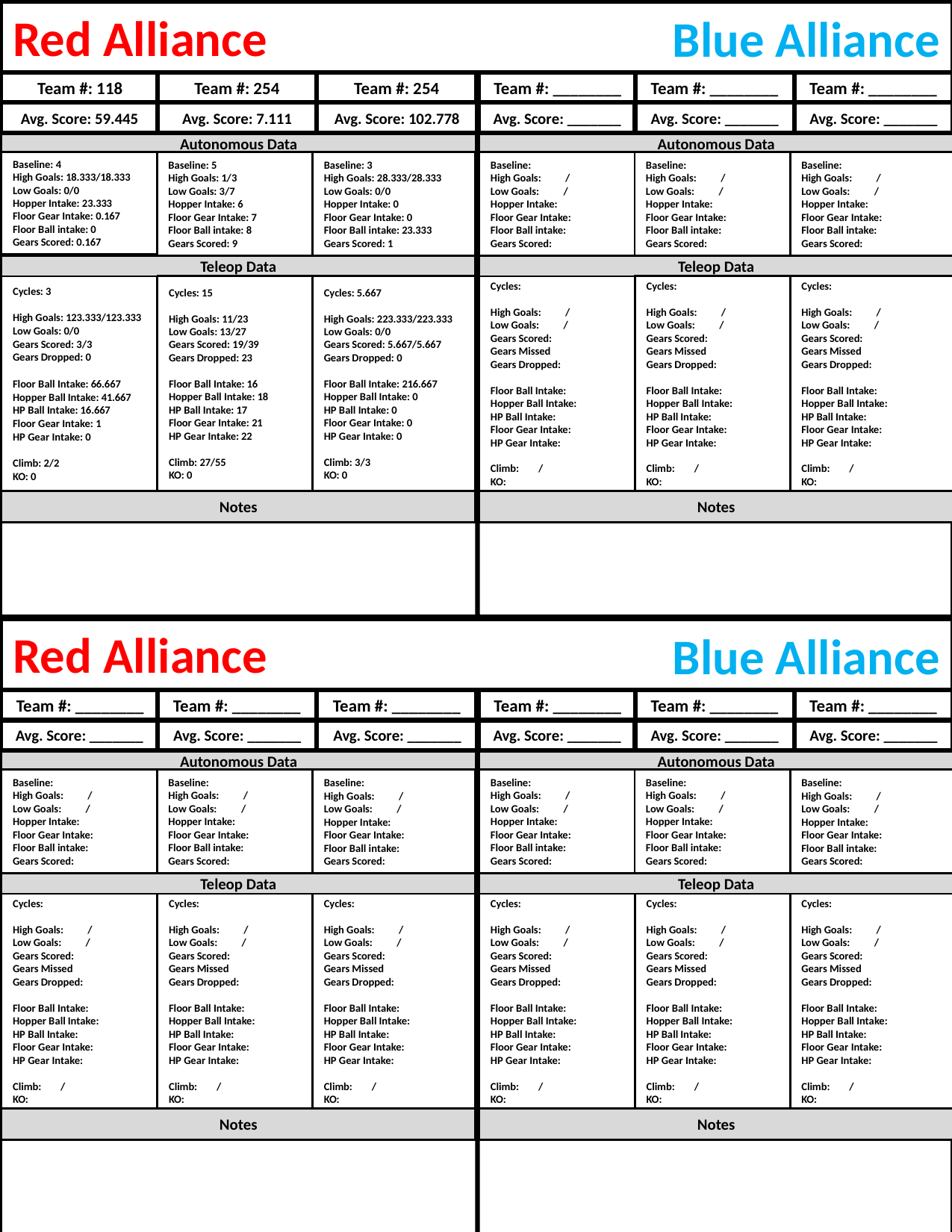

Red Alliance
Blue Alliance

Team #: ________
Team #: ________
Team #: 254
Team #: 254
Team #: ________
Team #: 118
Avg. Score: _______
Avg. Score: _______
Avg. Score: _______
Avg. Score: 59.445
Avg. Score: 7.111
Avg. Score: 102.778
Autonomous Data
Autonomous Data
Baseline: 4
High Goals: 18.333/18.333
Low Goals: 0/0
Hopper Intake: 23.333
Floor Gear Intake: 0.167
Floor Ball intake: 0
Gears Scored: 0.167
Baseline:
High Goals:          /
Low Goals:          /
Hopper Intake:
Floor Gear Intake:
Floor Ball intake:
Gears Scored:
Baseline:
High Goals:          /
Low Goals:          /
Hopper Intake:
Floor Gear Intake:
Floor Ball intake:
Gears Scored:
Baseline: 5
High Goals: 1/3
Low Goals: 3/7
Hopper Intake: 6
Floor Gear Intake: 7
Floor Ball intake: 8
Gears Scored: 9
Baseline:
High Goals:          /
Low Goals:          /
Hopper Intake:
Floor Gear Intake:
Floor Ball intake:
Gears Scored:
Baseline: 3
High Goals: 28.333/28.333
Low Goals: 0/0
Hopper Intake: 0
Floor Gear Intake: 0
Floor Ball intake: 23.333
Gears Scored: 1
Teleop Data
Teleop Data
Cycles:

High Goals:          /
Low Goals:          /
Gears Scored:
Gears Missed
Gears Dropped:

Floor Ball Intake:
Hopper Ball Intake:
HP Ball Intake:
Floor Gear Intake:
HP Gear Intake:

Climb:        /
KO:
Cycles:

High Goals:          /
Low Goals:          /
Gears Scored:
Gears Missed
Gears Dropped:

Floor Ball Intake:
Hopper Ball Intake:
HP Ball Intake:
Floor Gear Intake:
HP Gear Intake:

Climb:        /
KO:
Cycles:

High Goals:          /
Low Goals:          /
Gears Scored:
Gears Missed
Gears Dropped:

Floor Ball Intake:
Hopper Ball Intake:
HP Ball Intake:
Floor Gear Intake:
HP Gear Intake:

Climb:        /
KO:
Cycles: 15

High Goals: 11/23
Low Goals: 13/27
Gears Scored: 19/39
Gears Dropped: 23

Floor Ball Intake: 16
Hopper Ball Intake: 18
HP Ball Intake: 17
Floor Gear Intake: 21
HP Gear Intake: 22

Climb: 27/55
KO: 0
Cycles: 5.667

High Goals: 223.333/223.333
Low Goals: 0/0
Gears Scored: 5.667/5.667
Gears Dropped: 0

Floor Ball Intake: 216.667
Hopper Ball Intake: 0
HP Ball Intake: 0
Floor Gear Intake: 0
HP Gear Intake: 0

Climb: 3/3
KO: 0
Cycles: 3

High Goals: 123.333/123.333
Low Goals: 0/0
Gears Scored: 3/3
Gears Dropped: 0

Floor Ball Intake: 66.667
Hopper Ball Intake: 41.667
HP Ball Intake: 16.667
Floor Gear Intake: 1
HP Gear Intake: 0

Climb: 2/2
KO: 0
Notes
Notes

Red Alliance
Blue Alliance

Team #: ________
Team #: ________
Team #: ________
Team #: ________
Team #: ________
Team #: ________
Avg. Score: _______
Avg. Score: _______
Avg. Score: _______
Avg. Score: _______
Avg. Score: _______
Avg. Score: _______
Autonomous Data
Autonomous Data
Baseline:
High Goals:          /
Low Goals:          /
Hopper Intake:
Floor Gear Intake:
Floor Ball intake:
Gears Scored:
Baseline:
High Goals:          /
Low Goals:          /
Hopper Intake:
Floor Gear Intake:
Floor Ball intake:
Gears Scored:
Baseline:
High Goals:          /
Low Goals:          /
Hopper Intake:
Floor Gear Intake:
Floor Ball intake:
Gears Scored:
Baseline:
High Goals:          /
Low Goals:          /
Hopper Intake:
Floor Gear Intake:
Floor Ball intake:
Gears Scored:
Baseline:
High Goals:          /
Low Goals:          /
Hopper Intake:
Floor Gear Intake:
Floor Ball intake:
Gears Scored:
Baseline:
High Goals:          /
Low Goals:          /
Hopper Intake:
Floor Gear Intake:
Floor Ball intake:
Gears Scored:
Teleop Data
Teleop Data
Cycles:

High Goals:          /
Low Goals:          /
Gears Scored:
Gears Missed
Gears Dropped:

Floor Ball Intake:
Hopper Ball Intake:
HP Ball Intake:
Floor Gear Intake:
HP Gear Intake:

Climb:        /
KO:
Cycles:

High Goals:          /
Low Goals:          /
Gears Scored:
Gears Missed
Gears Dropped:

Floor Ball Intake:
Hopper Ball Intake:
HP Ball Intake:
Floor Gear Intake:
HP Gear Intake:

Climb:        /
KO:
Cycles:

High Goals:          /
Low Goals:          /
Gears Scored:
Gears Missed
Gears Dropped:

Floor Ball Intake:
Hopper Ball Intake:
HP Ball Intake:
Floor Gear Intake:
HP Gear Intake:

Climb:        /
KO:
Cycles:

High Goals:          /
Low Goals:          /
Gears Scored:
Gears Missed
Gears Dropped:

Floor Ball Intake:
Hopper Ball Intake:
HP Ball Intake:
Floor Gear Intake:
HP Gear Intake:

Climb:        /
KO:
Cycles:

High Goals:          /
Low Goals:          /
Gears Scored:
Gears Missed
Gears Dropped:

Floor Ball Intake:
Hopper Ball Intake:
HP Ball Intake:
Floor Gear Intake:
HP Gear Intake:

Climb:        /
KO:
Cycles:

High Goals:          /
Low Goals:          /
Gears Scored:
Gears Missed
Gears Dropped:

Floor Ball Intake:
Hopper Ball Intake:
HP Ball Intake:
Floor Gear Intake:
HP Gear Intake:

Climb:        /
KO:
Notes
Notes